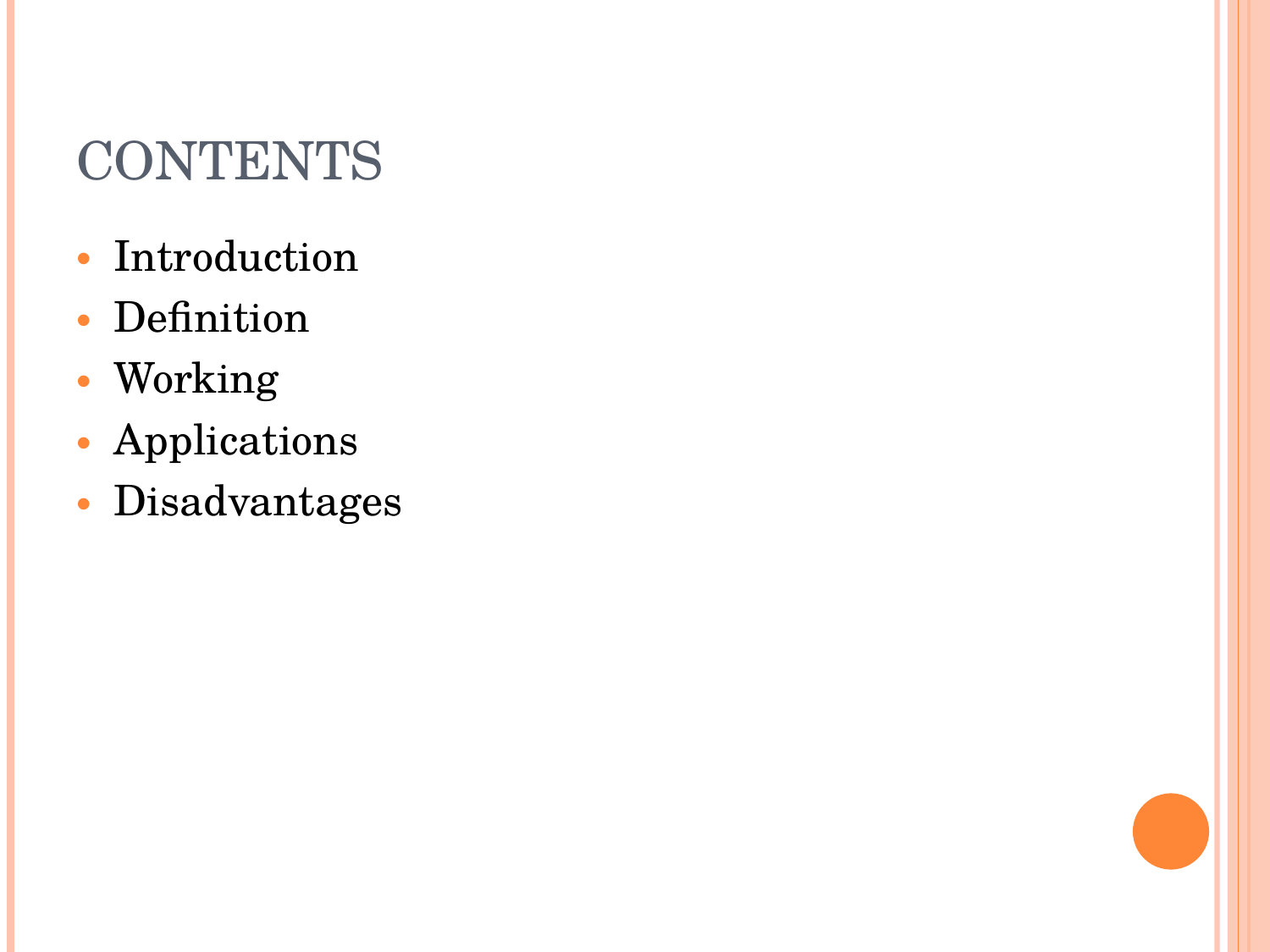

# CONTENTS
Introduction
Definition
Working
Applications
Disadvantages